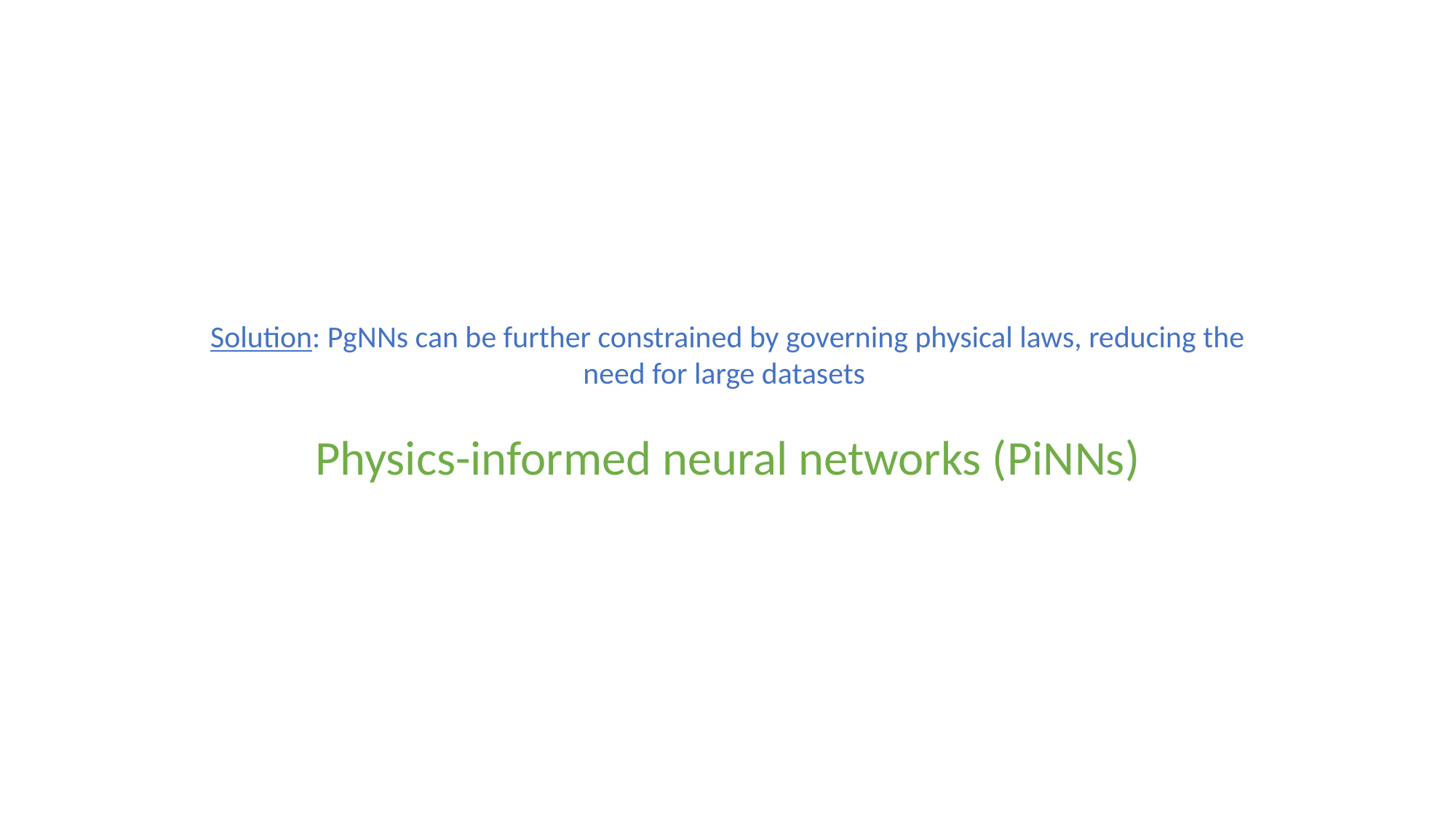

#

Solution: PgNNs can be further constrained by governing physical laws, reducing the need for large datasets

Physics-informed neural networks (PiNNs)